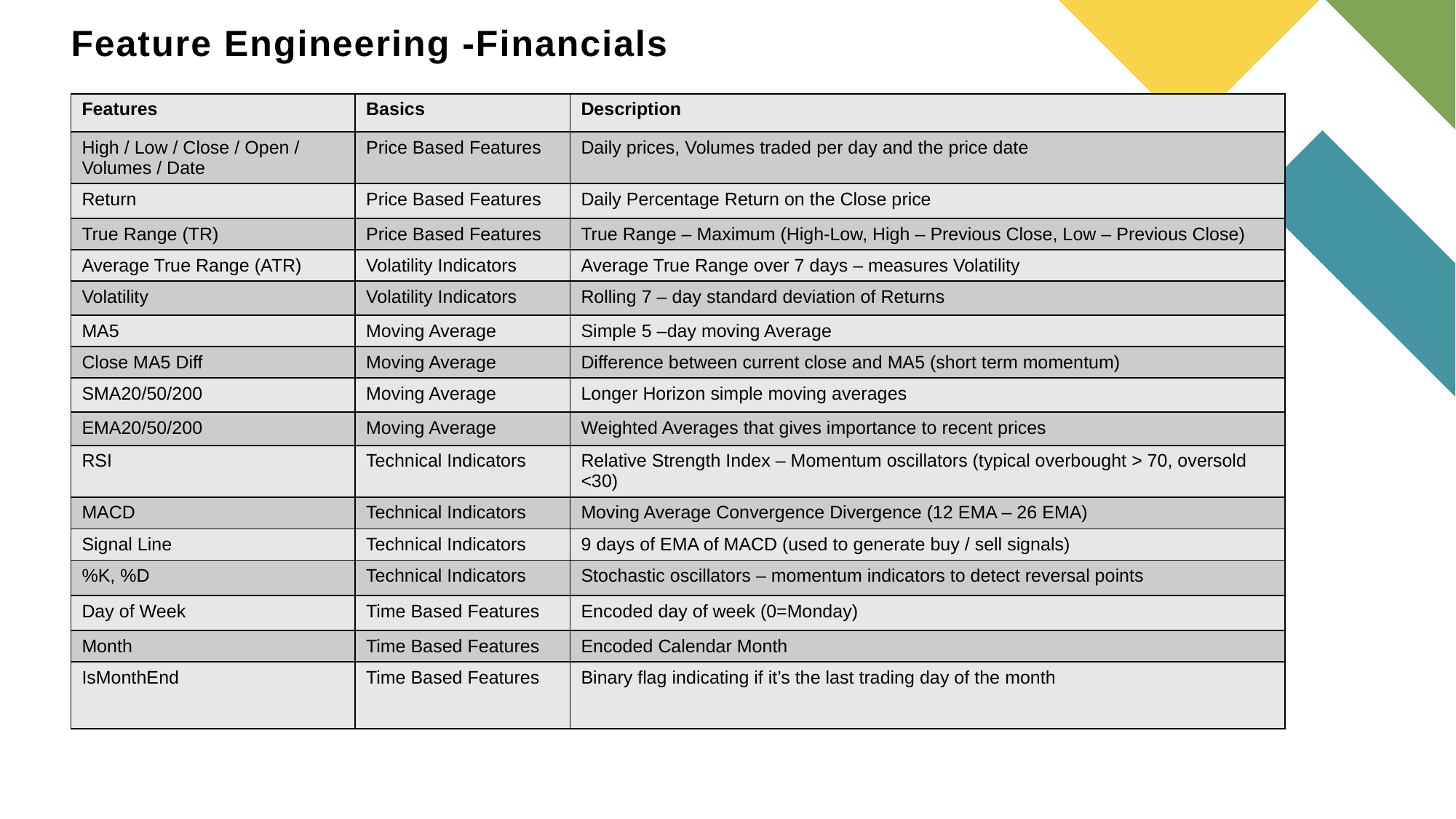

# Feature Engineering -Financials
| Features | Basics | Description |
| --- | --- | --- |
| High / Low / Close / Open / Volumes / Date | Price Based Features | Daily prices, Volumes traded per day and the price date |
| Return | Price Based Features | Daily Percentage Return on the Close price |
| True Range (TR) | Price Based Features | True Range – Maximum (High-Low, High – Previous Close, Low – Previous Close) |
| Average True Range (ATR) | Volatility Indicators | Average True Range over 7 days – measures Volatility |
| Volatility | Volatility Indicators | Rolling 7 – day standard deviation of Returns |
| MA5 | Moving Average | Simple 5 –day moving Average |
| Close MA5 Diff | Moving Average | Difference between current close and MA5 (short term momentum) |
| SMA20/50/200 | Moving Average | Longer Horizon simple moving averages |
| EMA20/50/200 | Moving Average | Weighted Averages that gives importance to recent prices |
| RSI | Technical Indicators | Relative Strength Index – Momentum oscillators (typical overbought > 70, oversold <30) |
| MACD | Technical Indicators | Moving Average Convergence Divergence (12 EMA – 26 EMA) |
| Signal Line | Technical Indicators | 9 days of EMA of MACD (used to generate buy / sell signals) |
| %K, %D | Technical Indicators | Stochastic oscillators – momentum indicators to detect reversal points |
| Day of Week | Time Based Features | Encoded day of week (0=Monday) |
| Month | Time Based Features | Encoded Calendar Month |
| IsMonthEnd | Time Based Features | Binary flag indicating if it’s the last trading day of the month |